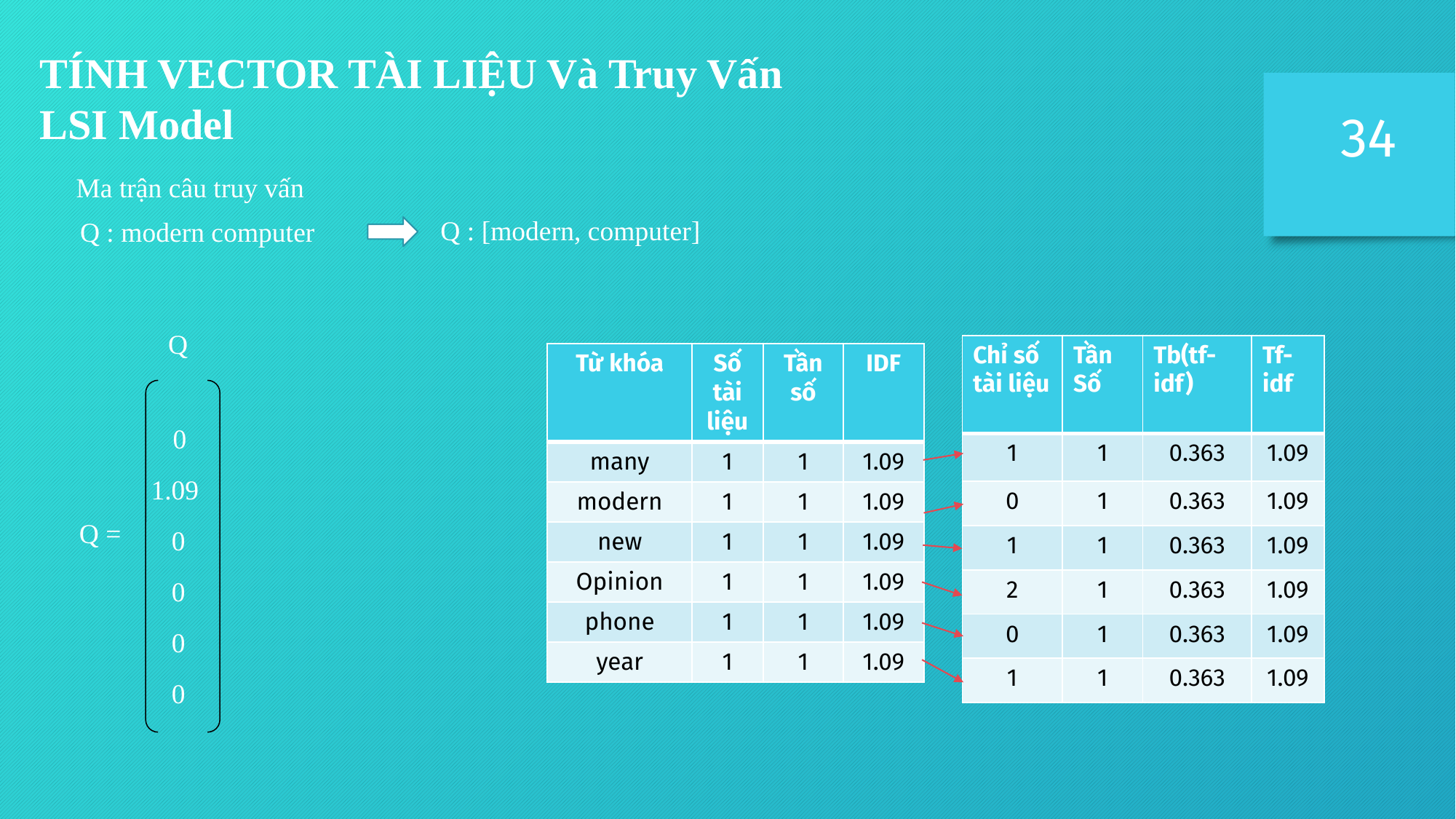

TÍNH VECTOR TÀI LIỆU Và Truy Vấn
LSI Model
34
Ma trận câu truy vấn
Q : [modern, computer]
Q : modern computer

Q
| Chỉ số tài liệu | Tần Số | Tb(tf-idf) | Tf-idf |
| --- | --- | --- | --- |
| 1 | 1 | 0.363 | 1.09 |
| 0 | 1 | 0.363 | 1.09 |
| 1 | 1 | 0.363 | 1.09 |
| 2 | 1 | 0.363 | 1.09 |
| 0 | 1 | 0.363 | 1.09 |
| 1 | 1 | 0.363 | 1.09 |
| Từ khóa | Số tài liệu | Tần số | IDF |
| --- | --- | --- | --- |
| many | 1 | 1 | 1.09 |
| modern | 1 | 1 | 1.09 |
| new | 1 | 1 | 1.09 |
| Opinion | 1 | 1 | 1.09 |
| phone | 1 | 1 | 1.09 |
| year | 1 | 1 | 1.09 |

   0
1.09
   0
   0
   0
   0
Q =